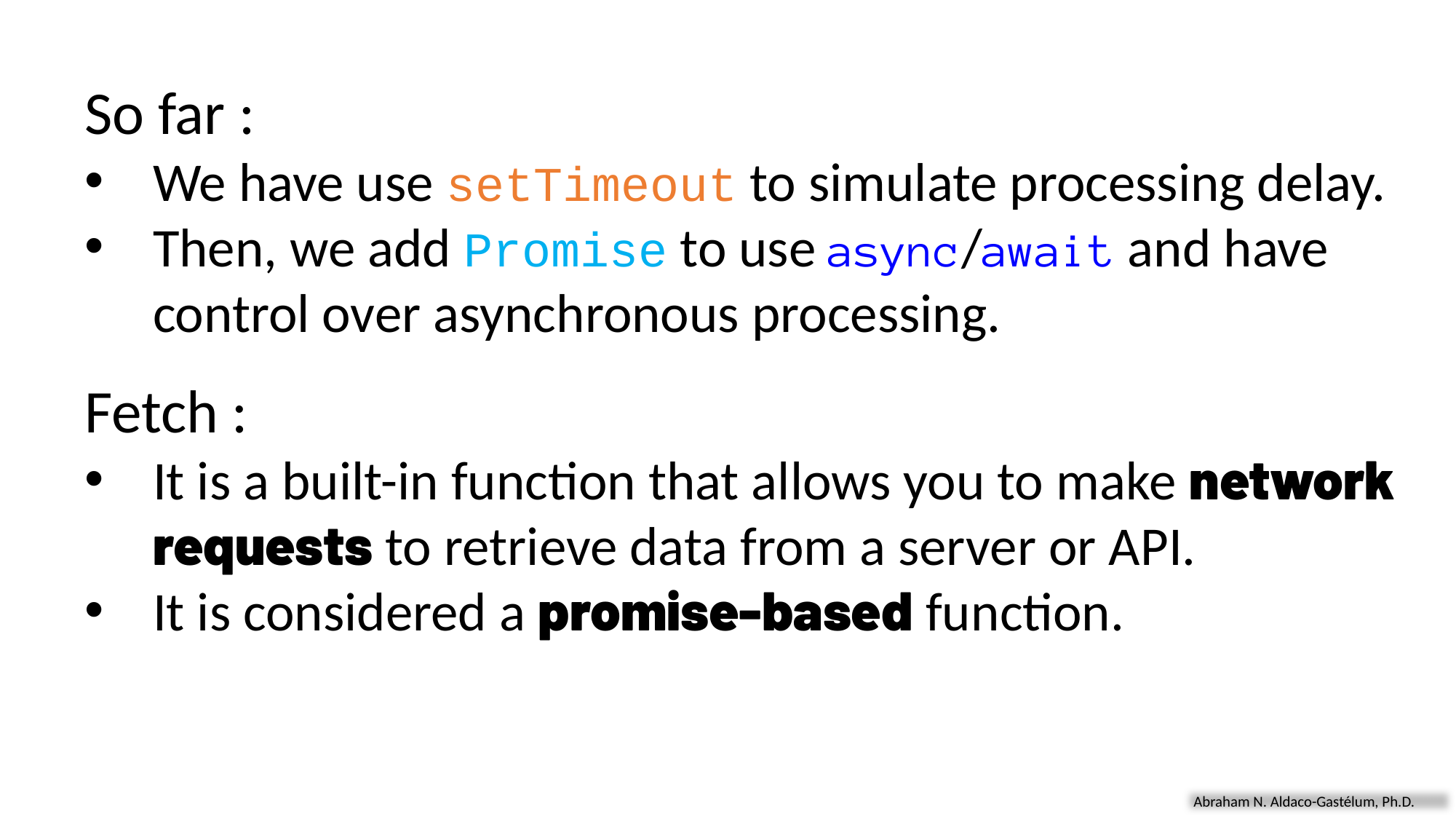

So far :
We have use setTimeout to simulate processing delay.
Then, we add Promise to use async/await and have control over asynchronous processing.

Fetch :
It is a built-in function that allows you to make network requests to retrieve data from a server or API.
It is considered a promise-based function.